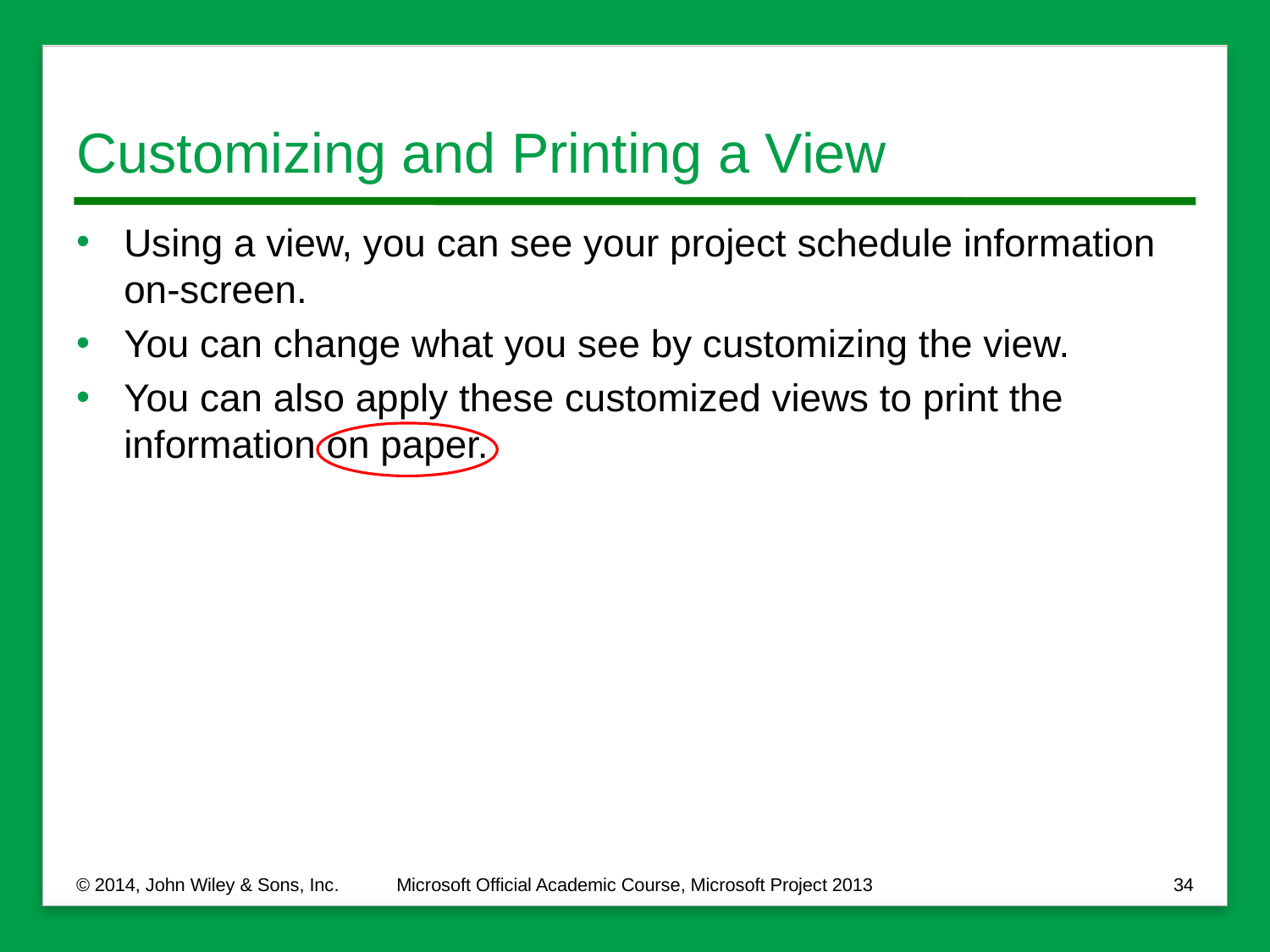

# Customizing and Printing a View
Using a view, you can see your project schedule information on-screen.
You can change what you see by customizing the view.
You can also apply these customized views to print the information on paper.

© 2014, John Wiley & Sons, Inc.
Microsoft Official Academic Course, Microsoft Project 2013
34